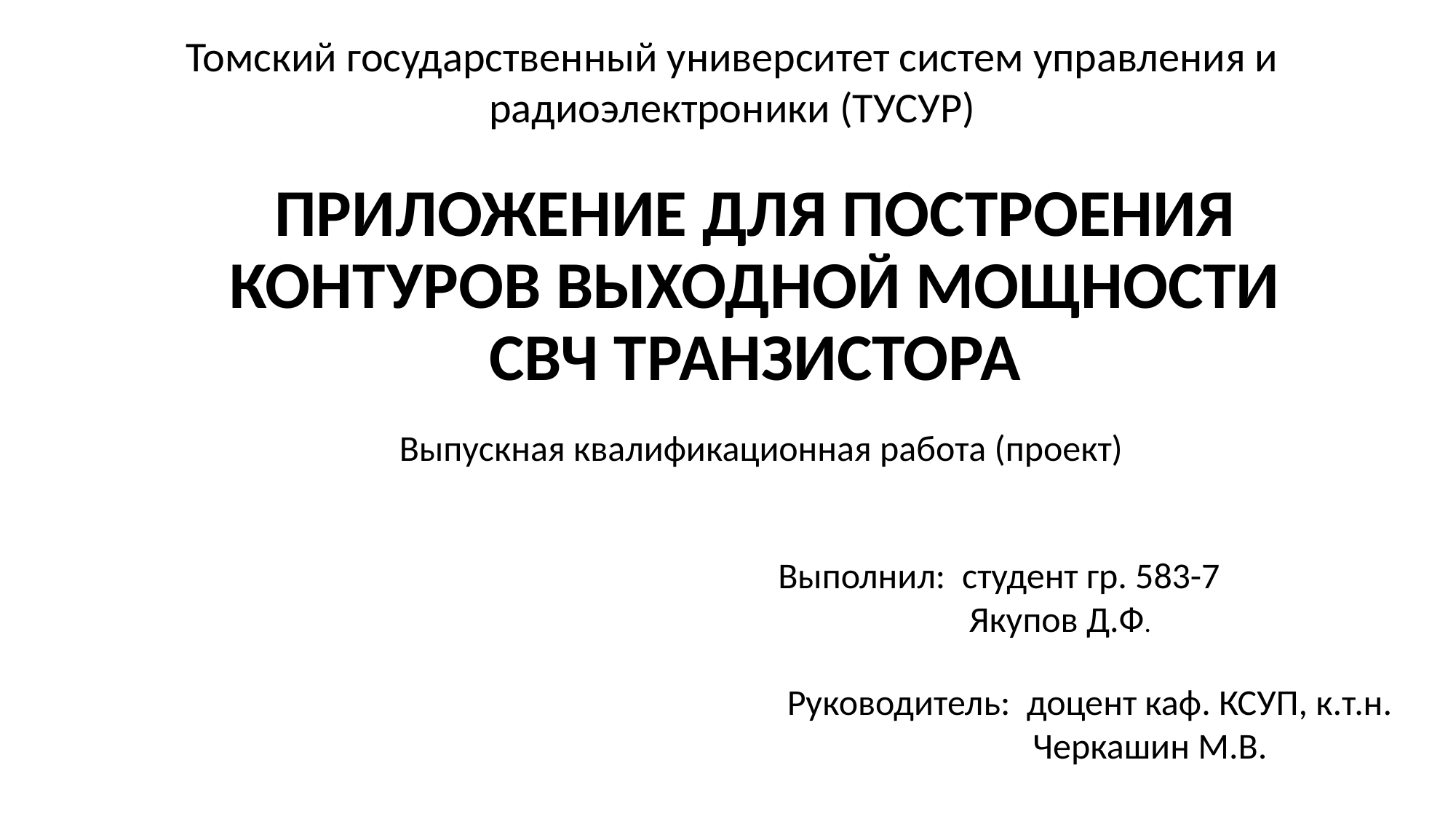

Томский государственный университет систем управления и радиоэлектроники (ТУСУР)
# ПРИЛОЖЕНИЕ ДЛЯ ПОСТРОЕНИЯ КОНТУРОВ ВЫХОДНОЙ МОЩНОСТИ СВЧ ТРАНЗИСТОРА
Выпускная квалификационная работа (проект)
Выполнил:  студент гр. 583-7
	          Якупов Д.Ф.
Руководитель:  доцент каф. КСУП, к.т.н.
                              Черкашин М.В.